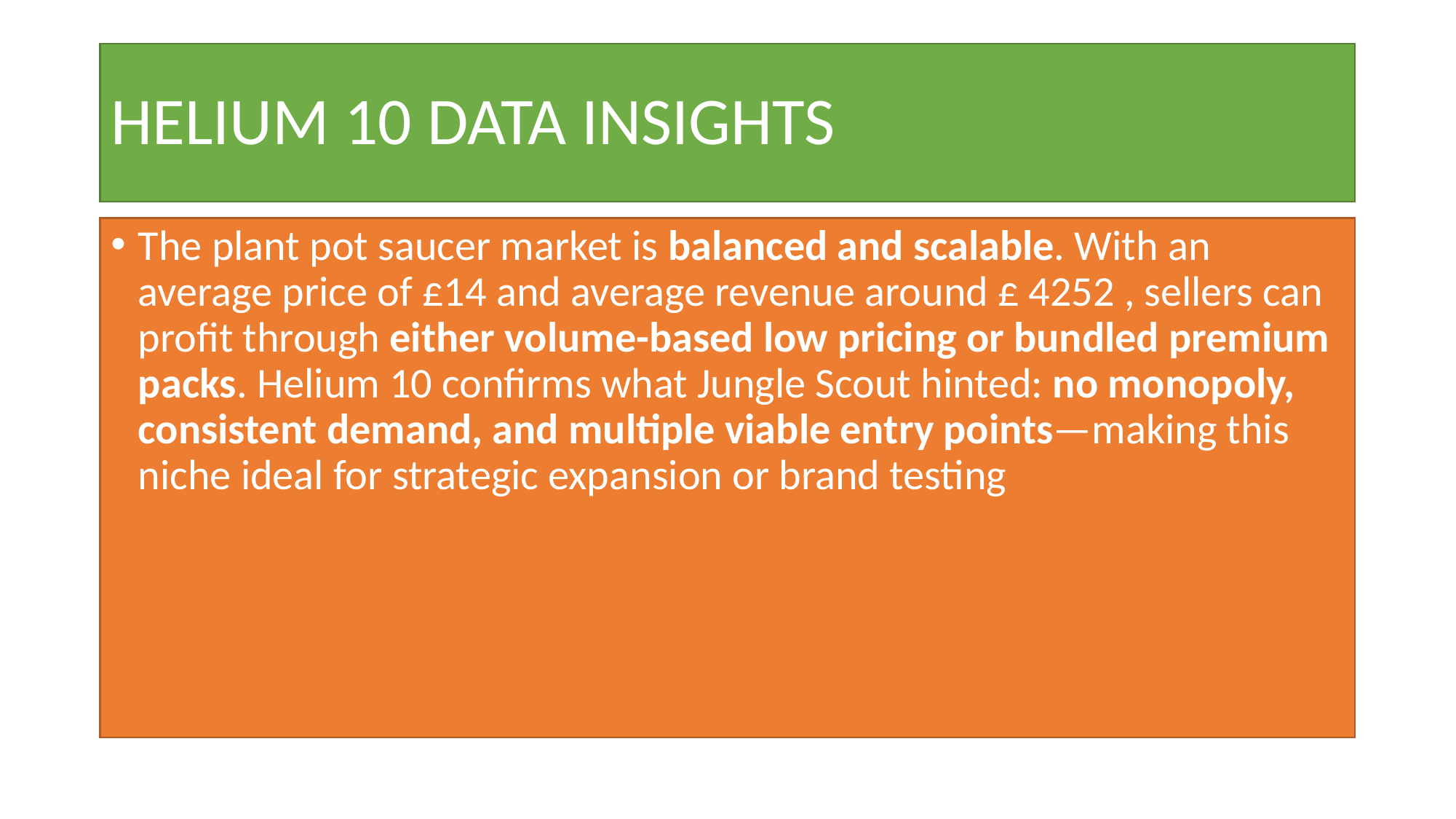

# HELIUM 10 DATA INSIGHTS
The plant pot saucer market is balanced and scalable. With an average price of £14 and average revenue around £ 4252 , sellers can profit through either volume-based low pricing or bundled premium packs. Helium 10 confirms what Jungle Scout hinted: no monopoly, consistent demand, and multiple viable entry points—making this niche ideal for strategic expansion or brand testing